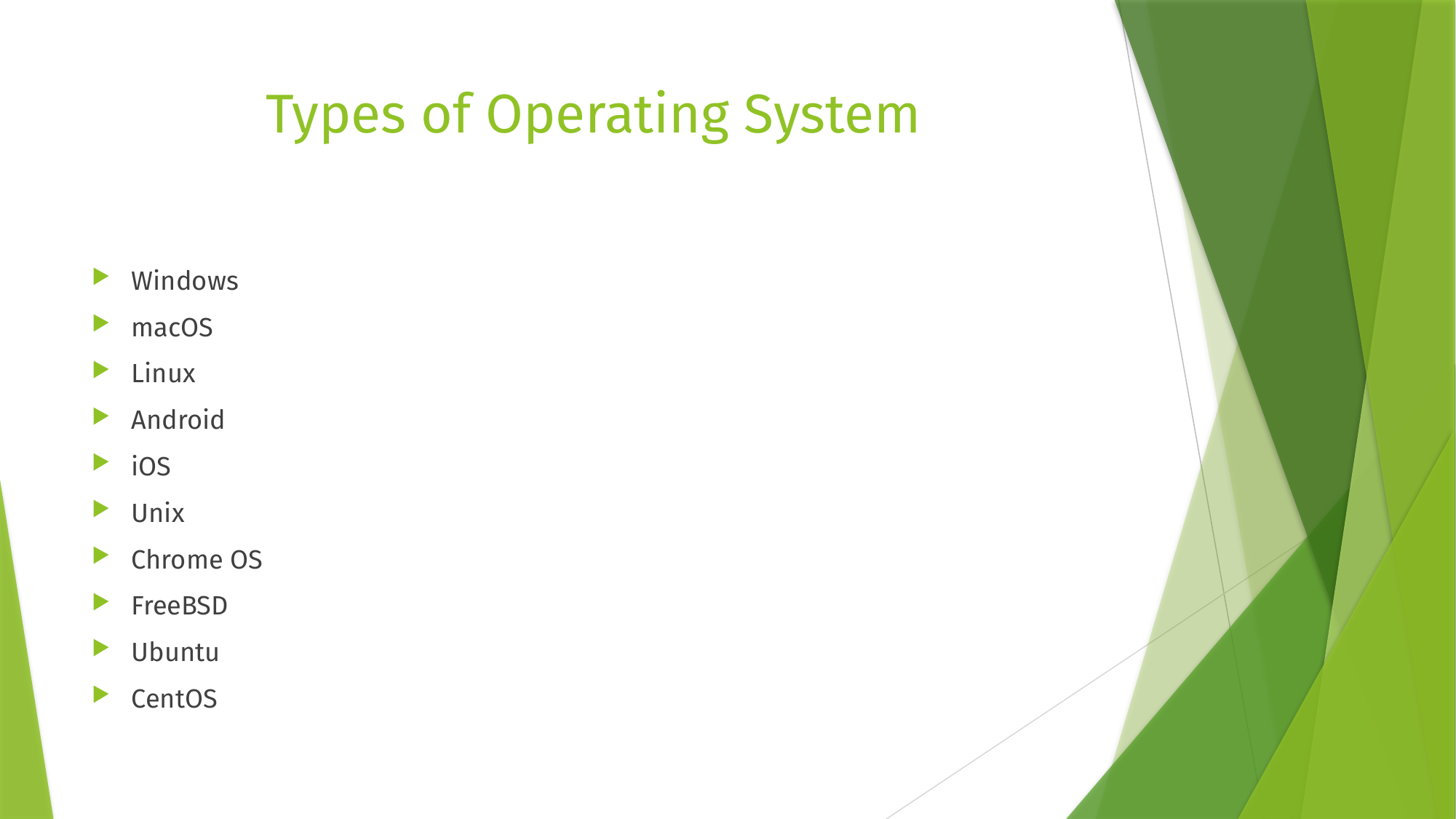

# Types of Operating System
Windows
macOS
Linux
Android
iOS
Unix
Chrome OS
FreeBSD
Ubuntu
CentOS